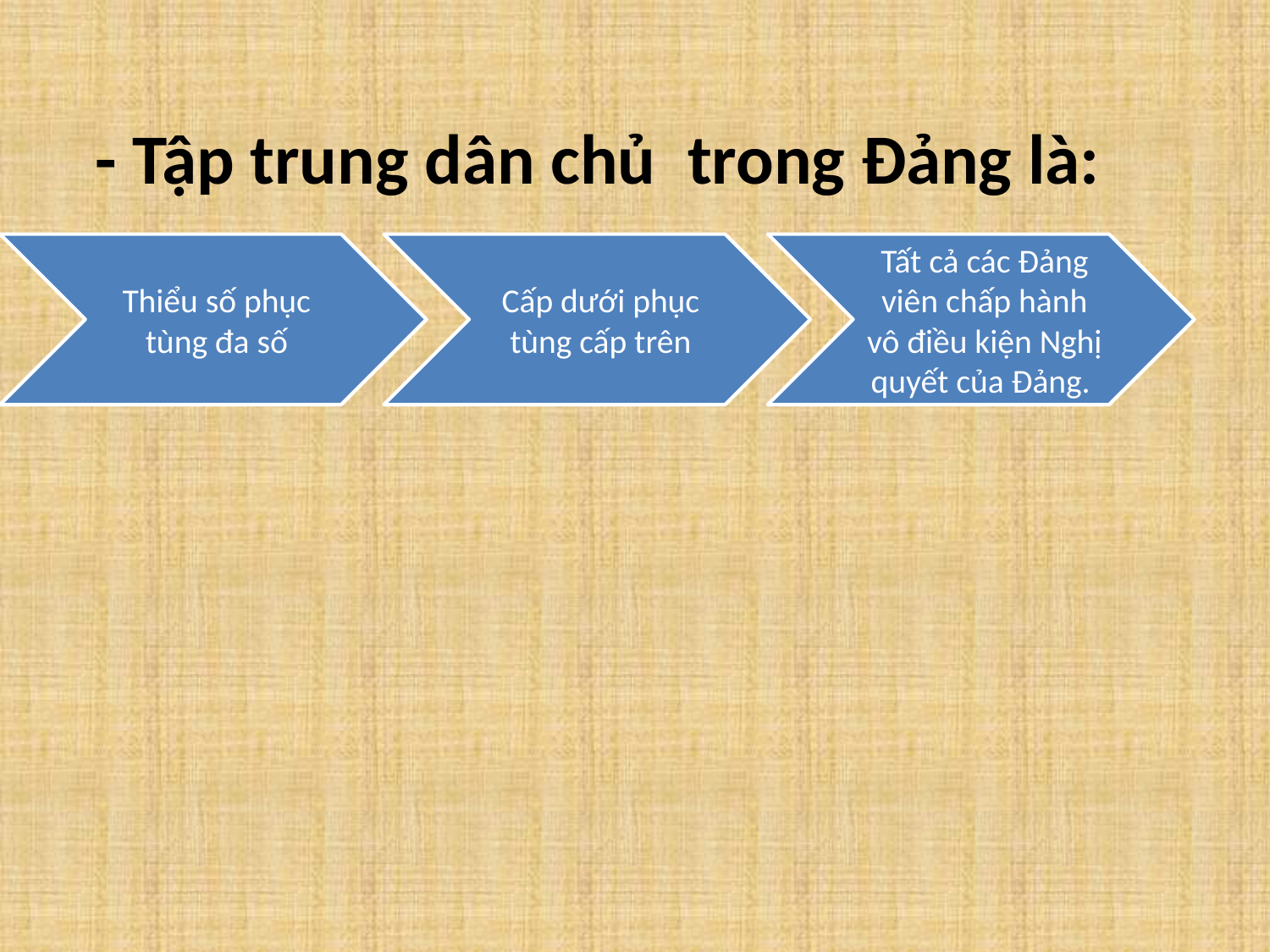

Thiểu số phục tùng đa số
Cấp dưới phục tùng cấp trên
Tất cả các Đảng viên chấp hành vô điều kiện Nghị quyết của Đảng.
- Tập trung dân chủ  trong Đảng là: